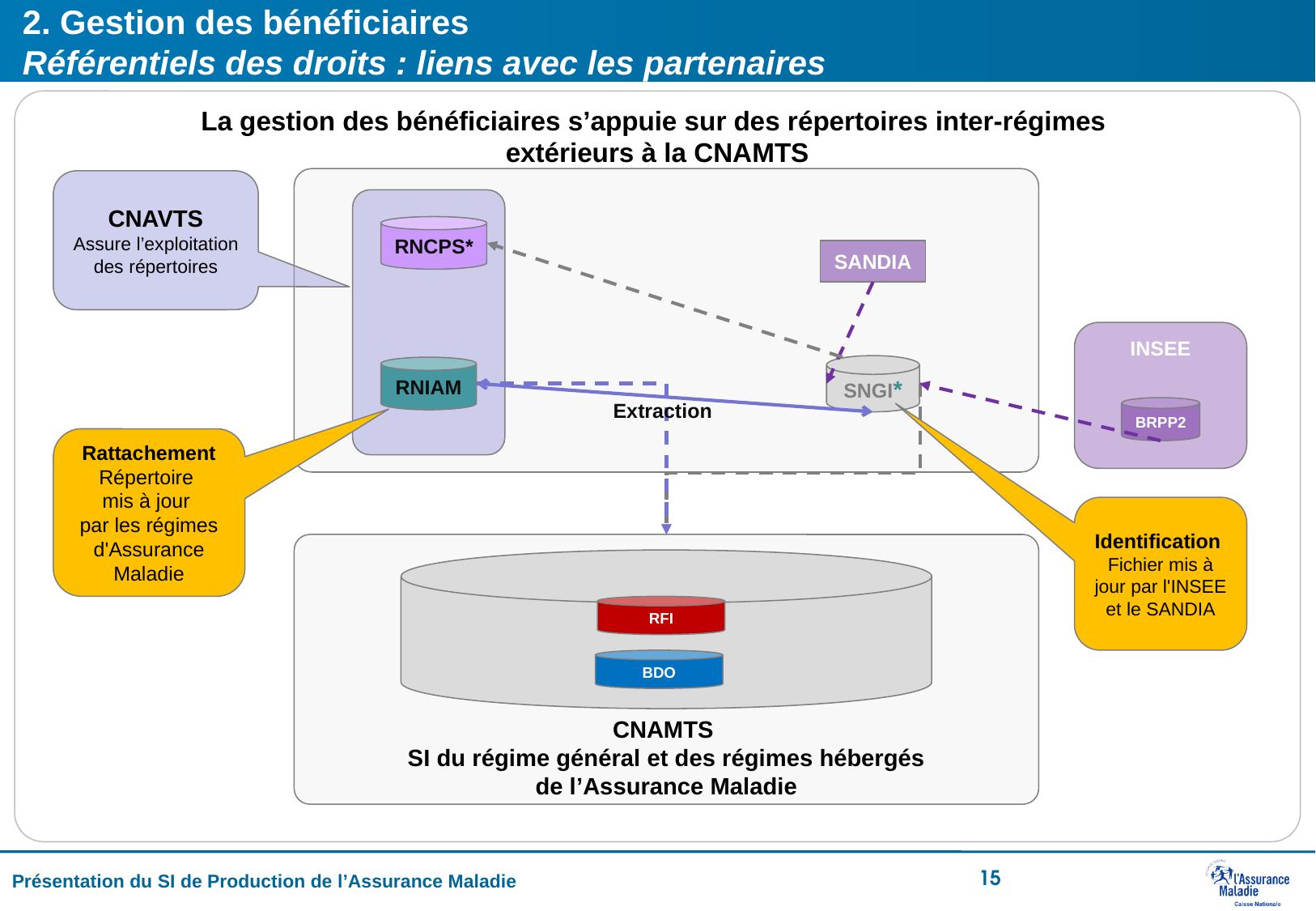

# 2. Gestion des bénéficiaires Référentiels des droits : liens avec les partenaires
La gestion des bénéficiaires s’appuie sur des répertoires inter-régimes
extérieurs à la CNAMTS

CNAVTS
Assure l’exploitation
des répertoires

RNCPS*
SANDIA
INSEE
SNGI*
RNIAM
Extraction
BRPP2
Rattachement
Répertoire
mis à jour
par les régimes d'Assurance Maladie
Identification
Fichier mis à jour par l'INSEE et le SANDIA

CNAMTS
 SI du régime général et des régimes hébergés
de l’Assurance Maladie

RFI
BDO